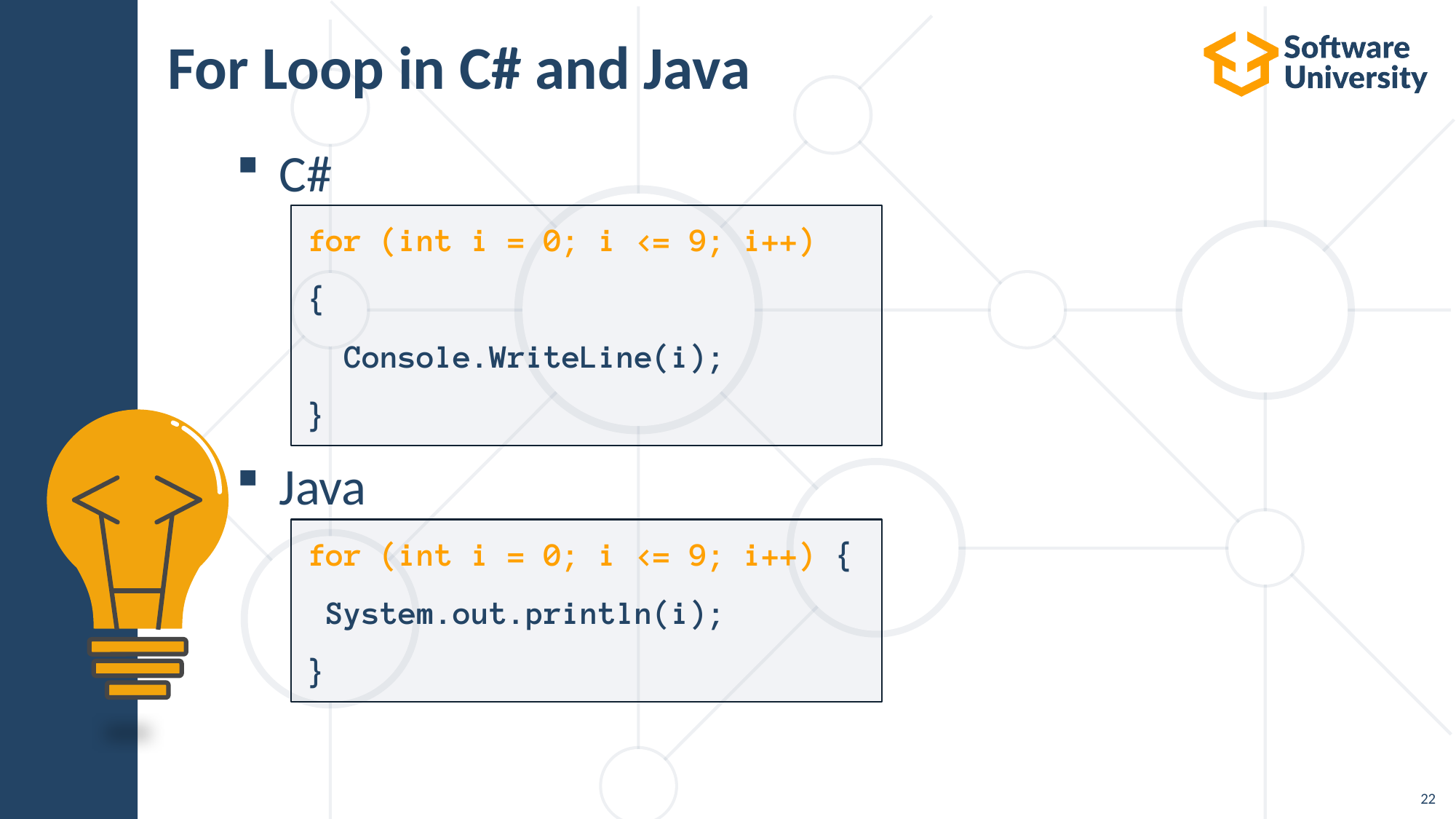

# For Loop in C# and Java
C#

Java

for (int i = 0; i <= 9; i++)
{
  Console.WriteLine(i);
}
for (int i = 0; i <= 9; i++) {
 System.out.println(i);
}
22